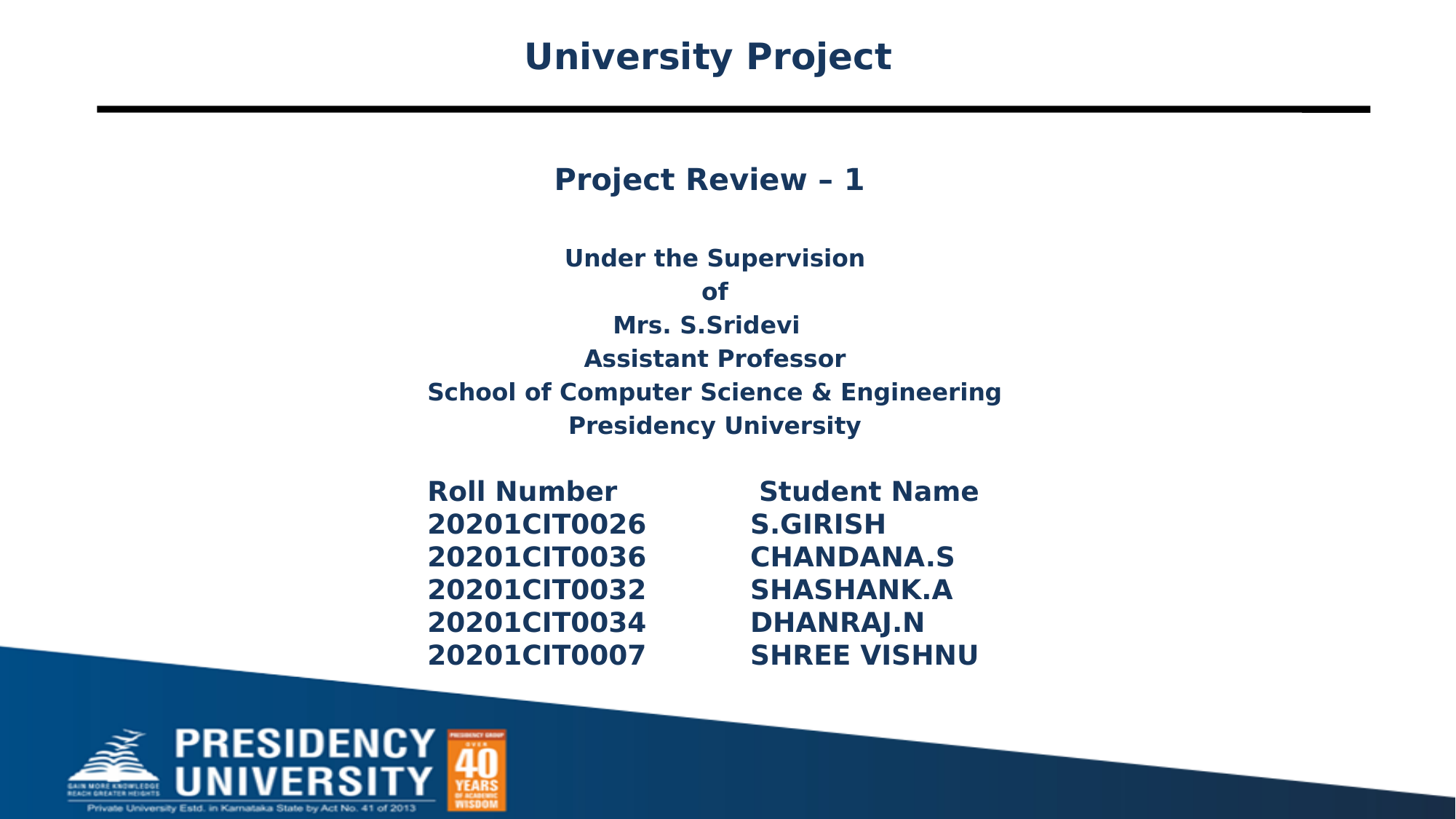

University Project
Project Review – 1

Under the Supervision
of
Mrs. S.Sridevi
Assistant Professor
School of Computer Science & Engineering
Presidency University

Roll Number               Student Name
20201CIT0026           S.GIRISH
20201CIT0036           CHANDANA.S
20201CIT0032           SHASHANK.A
20201CIT0034           DHANRAJ.N
20201CIT0007           SHREE VISHNU